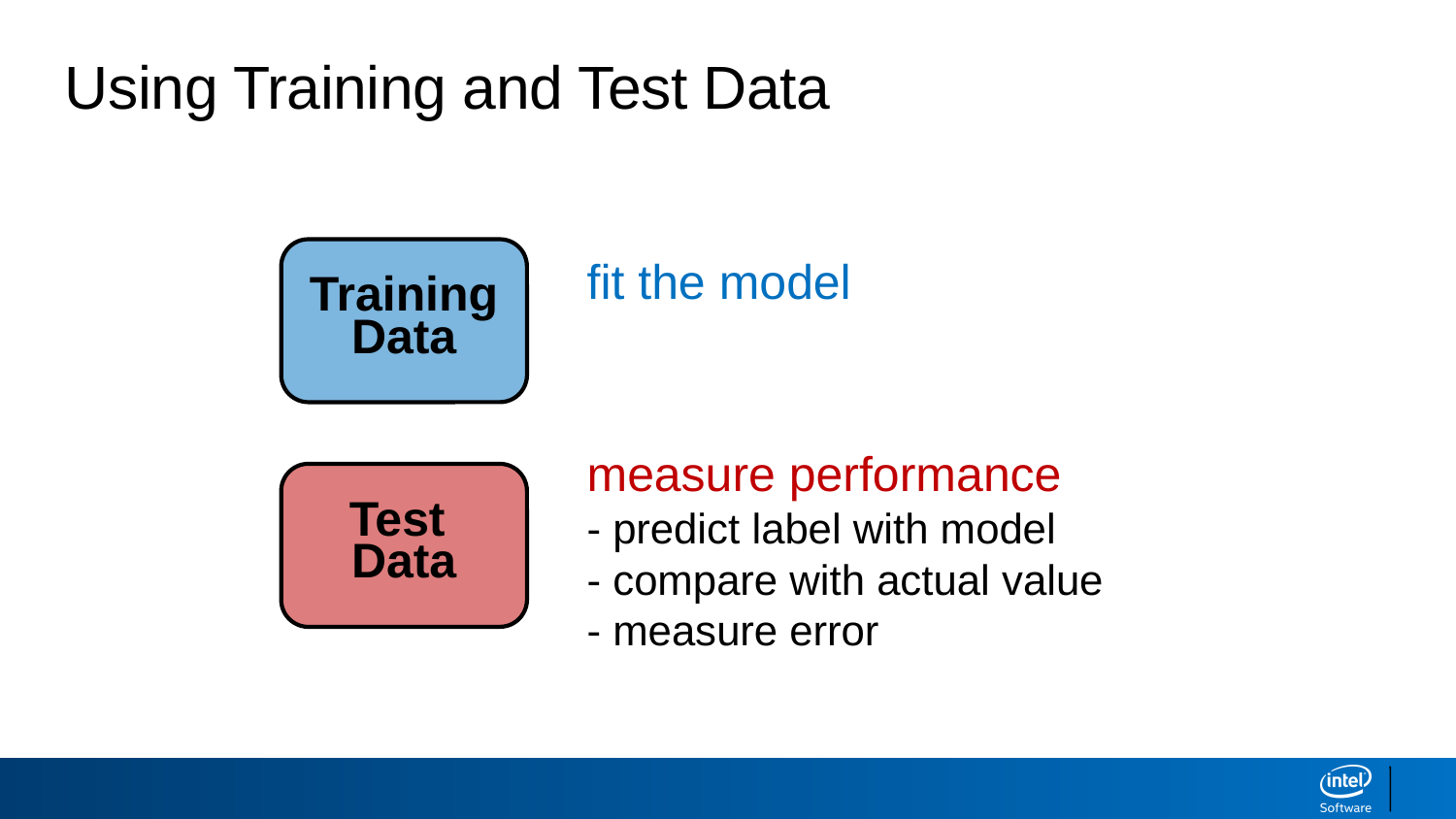

Using Training and Test Data
fit the model
Training
Data
measure performance
- predict label with model
- compare with actual value
- measure error
Test
Data